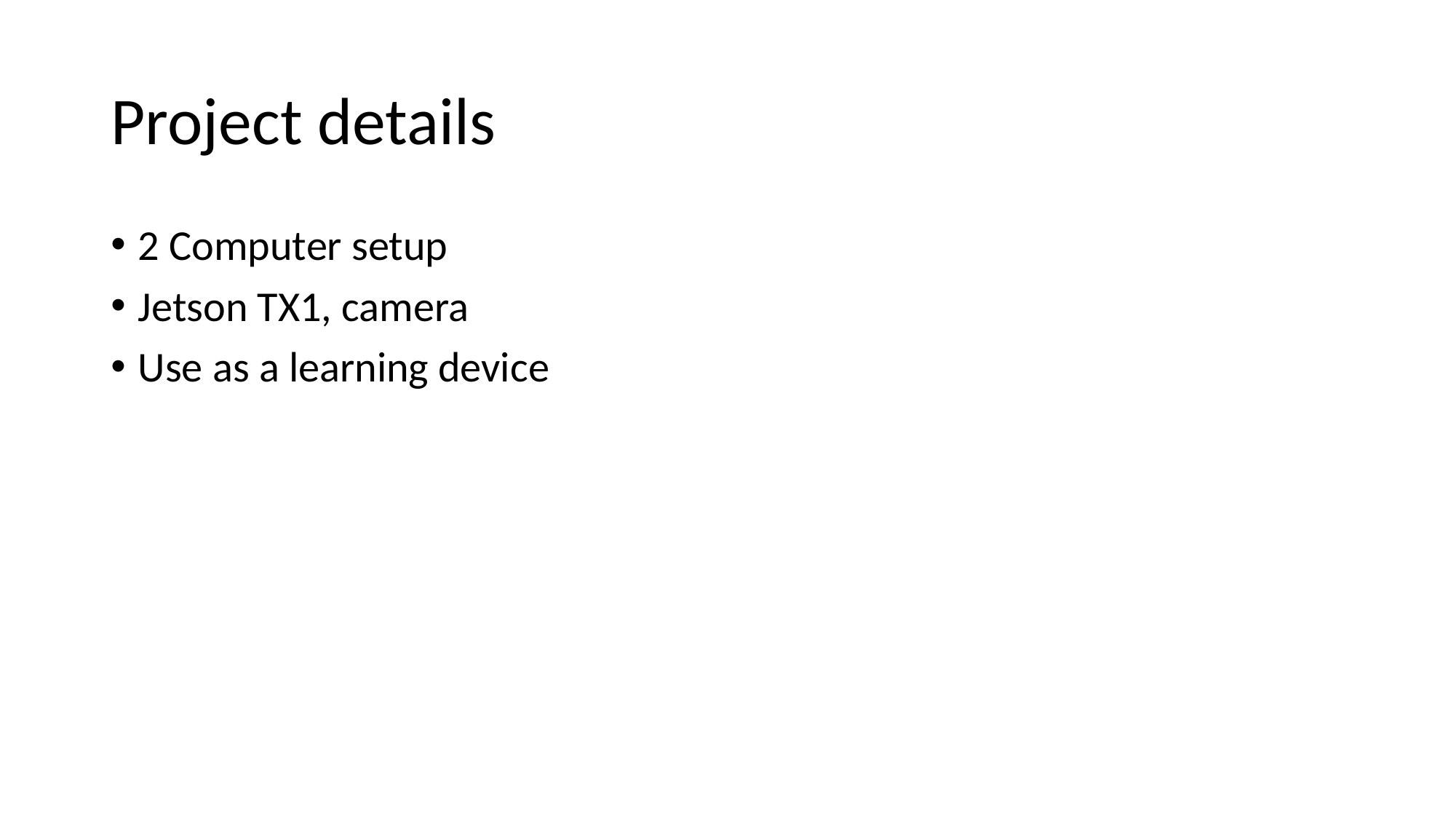

# Project details
2 Computer setup
Jetson TX1, camera
Use as a learning device